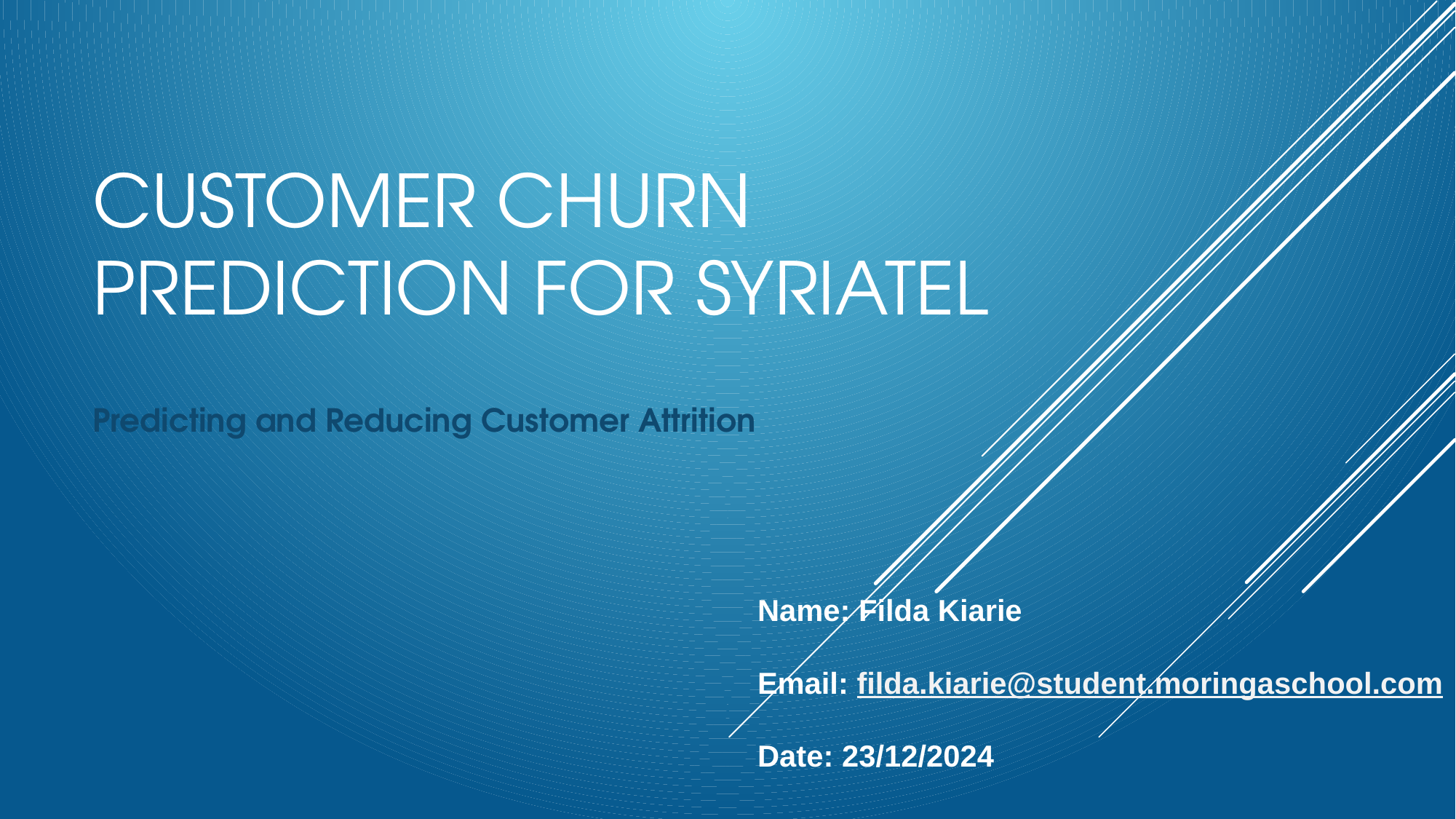

# Customer Churn Prediction for SyriaTel
Predicting and Reducing Customer Attrition
Name: Filda Kiarie

Email: filda.kiarie@student.moringaschool.com

Date: 23/12/2024